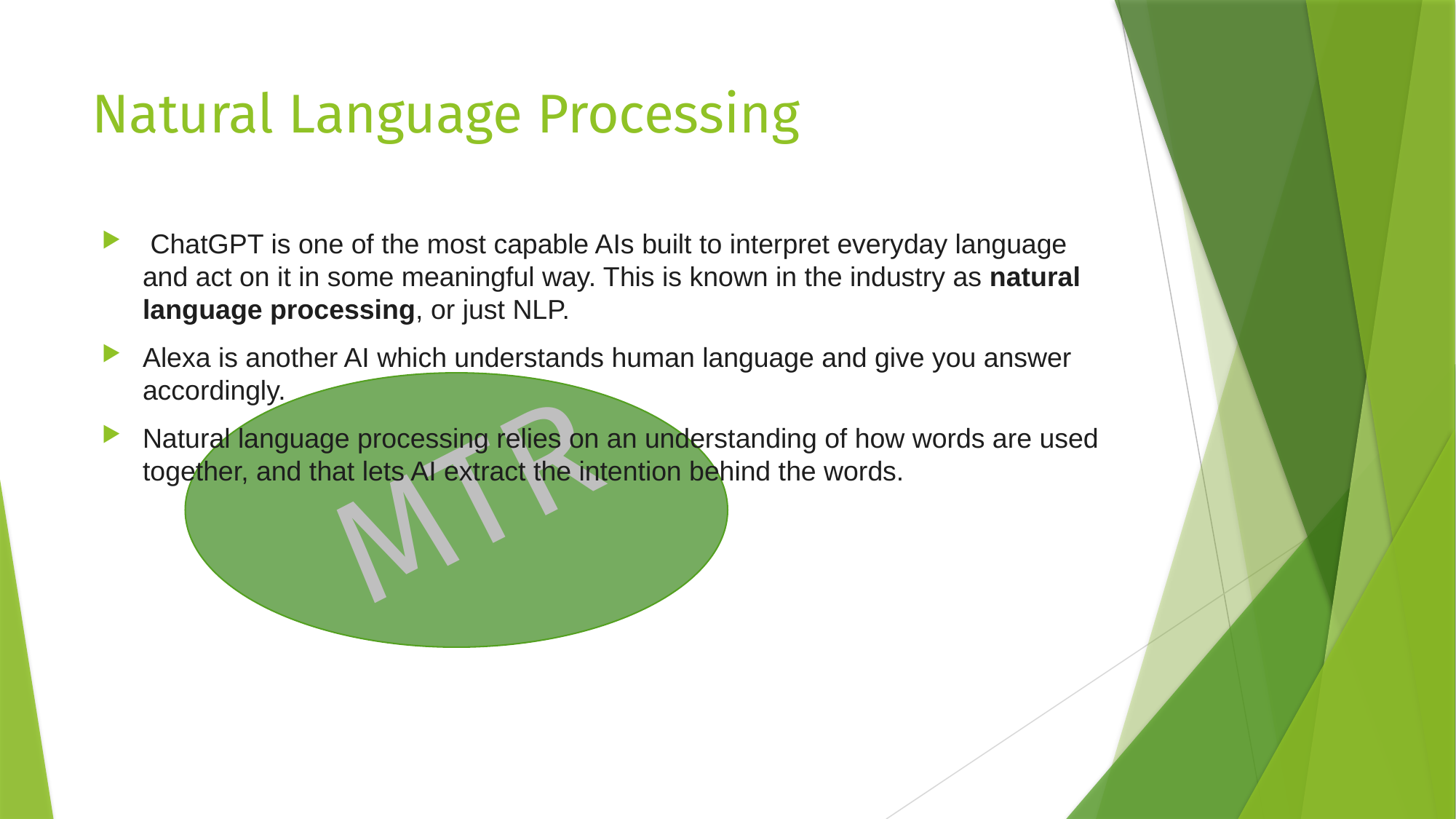

# Natural Language Processing
 ChatGPT is one of the most capable AIs built to interpret everyday language and act on it in some meaningful way. This is known in the industry as natural language processing, or just NLP.
Alexa is another AI which understands human language and give you answer accordingly.
Natural language processing relies on an understanding of how words are used together, and that lets AI extract the intention behind the words.